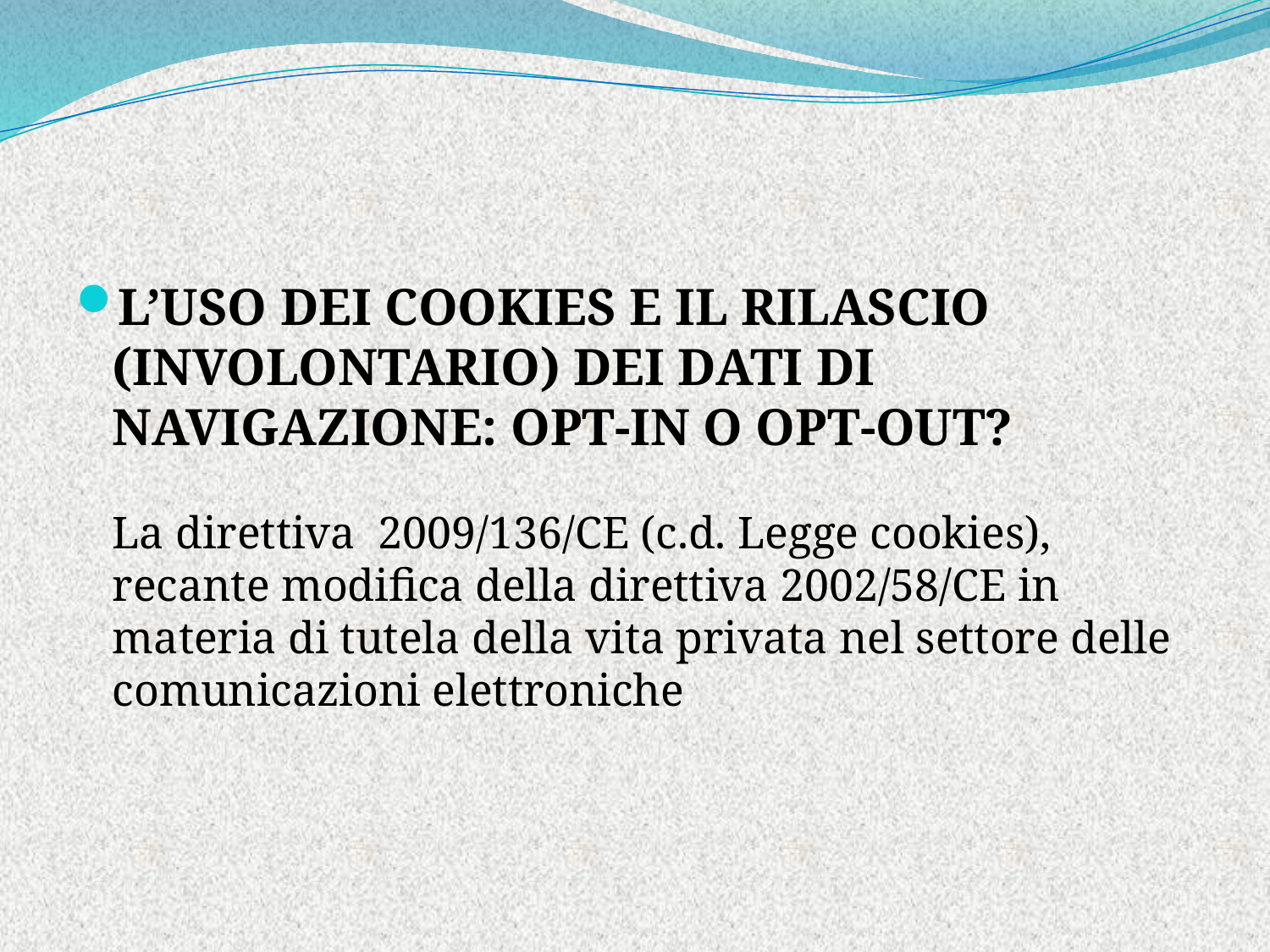

#
L’uso dei cookies e il rilascio (involontario) dei dati di navigazione: opt-in o opt-out?
La direttiva  2009/136/CE (c.d. Legge cookies), recante modifica della direttiva 2002/58/CE in materia di tutela della vita privata nel settore delle comunicazioni elettroniche